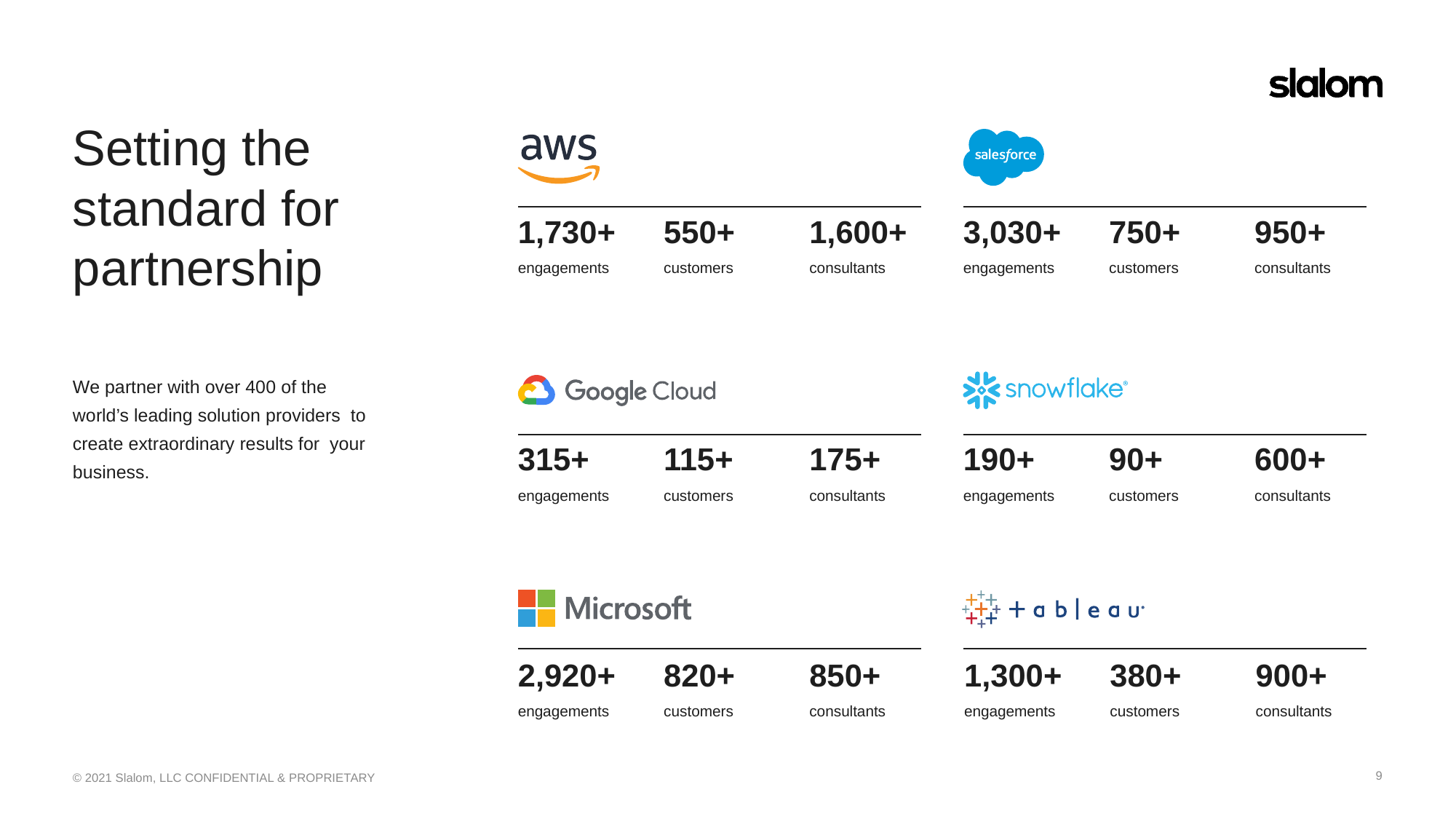

Setting the  standard for  partnership

1,730+
engagements
550+
customers
1,600+
consultants
3,030+
engagements
750+
customers
950+
consultants

We partner with over 400 of the  world’s leading solution providers  to create extraordinary results for  your business.

315+
engagements
115+
customers
175+
consultants
190+
engagements
90+
customers
600+
consultants

2,920+
engagements
820+
customers
850+
consultants
1,300+
engagements
380+
customers
900+
consultants

9
© 2021 Slalom, LLC CONFIDENTIAL & PROPRIETARY